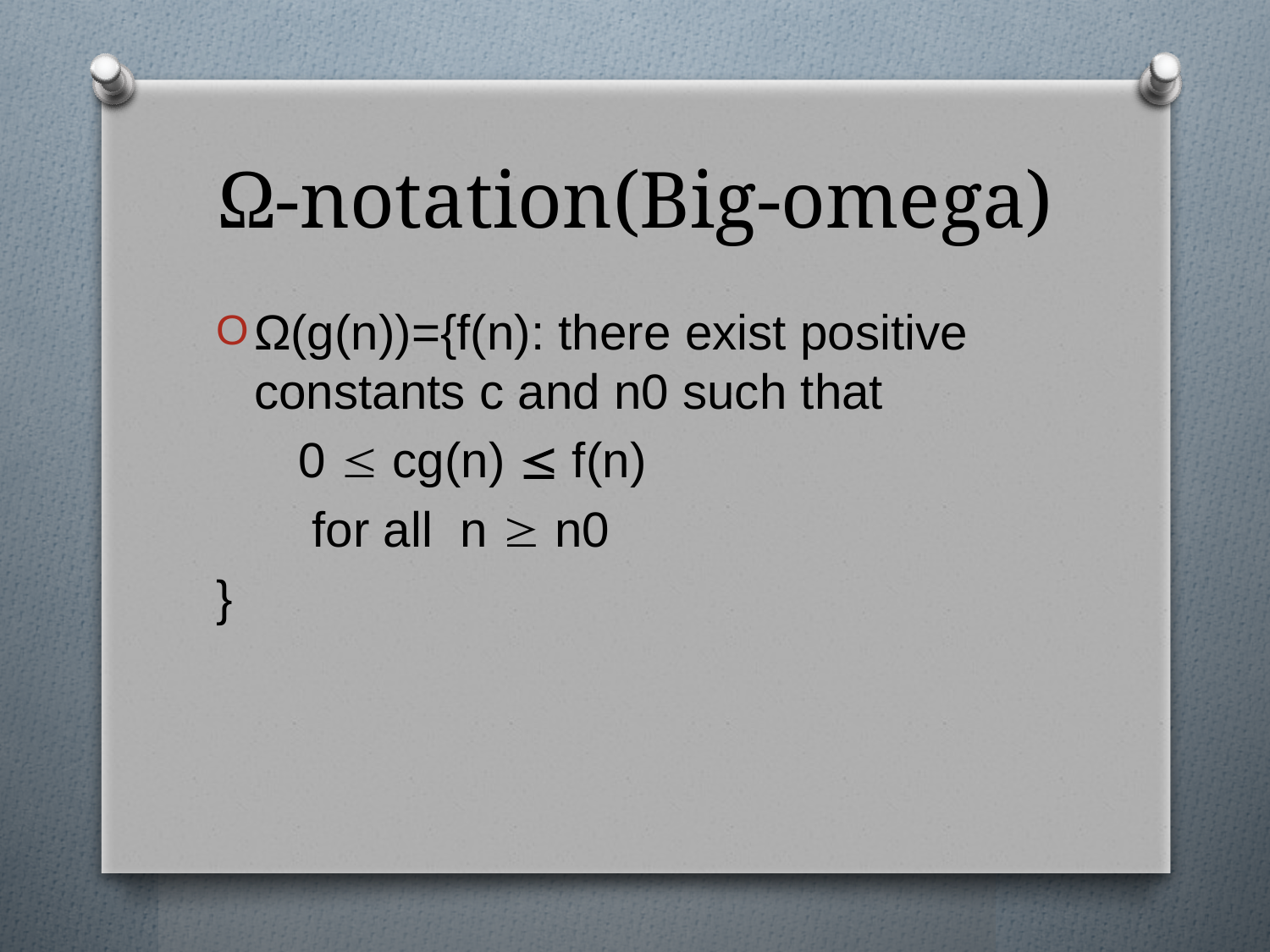

# Ω-notation(Big-omega)
Ω(g(n))={f(n): there exist positive constants c and n0 such that
      0 ≤ cg(n) ≤ f(n)
       for all  n ≥ n0
}